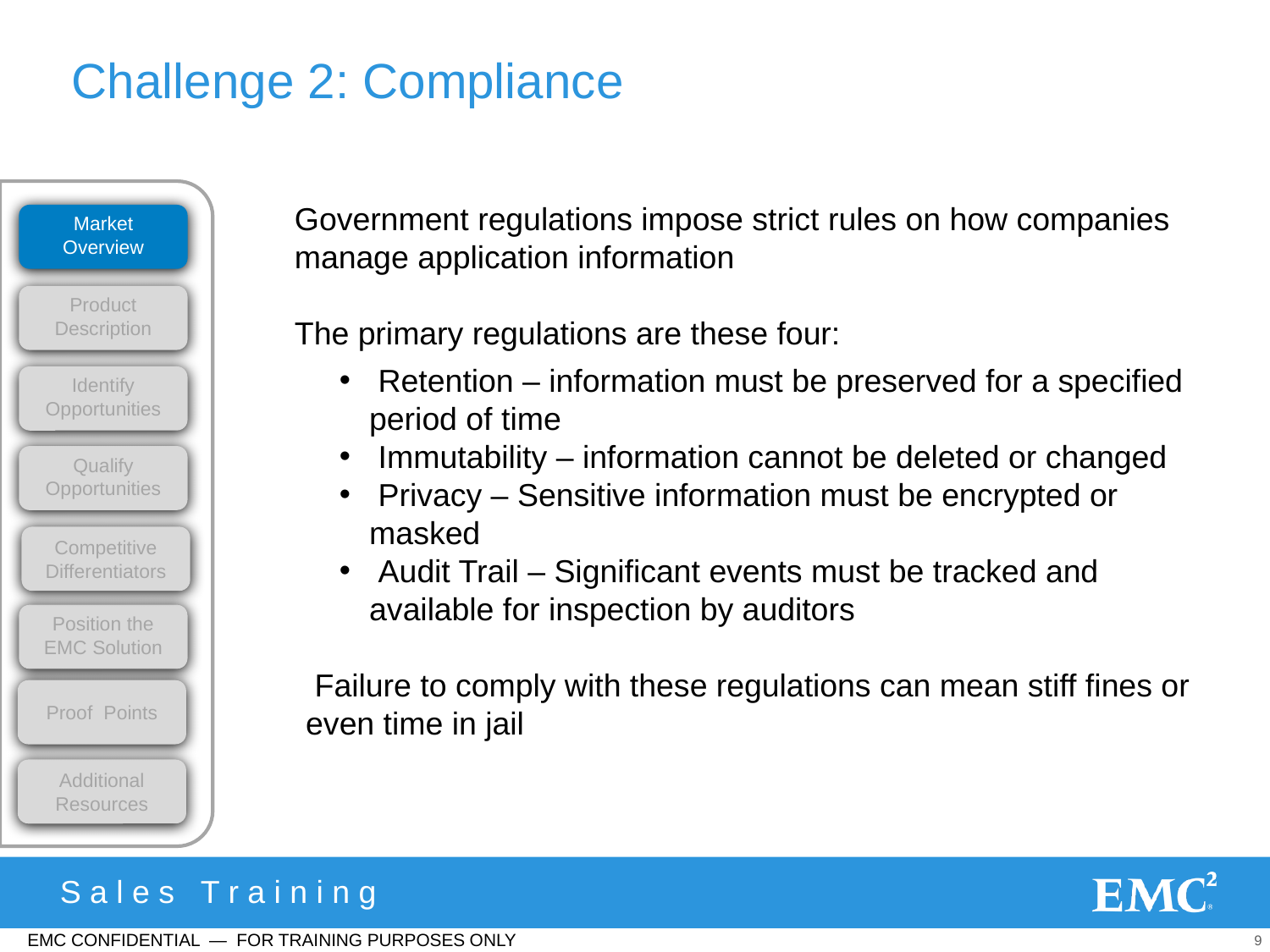

# Challenge 2: Compliance

Market Overview

Product Description

Identify Opportunities

Qualify Opportunities
Competitive Differentiators

Position the EMC Solution
Proof  Points
Additional Resources
Government regulations impose strict rules on how companies manage application information

The primary regulations are these four:

 Retention – information must be preserved for a specified period of time
 Immutability – information cannot be deleted or changed
 Privacy – Sensitive information must be encrypted or masked
 Audit Trail – Significant events must be tracked and available for inspection by auditors

 Failure to comply with these regulations can mean stiff fines or even time in jail